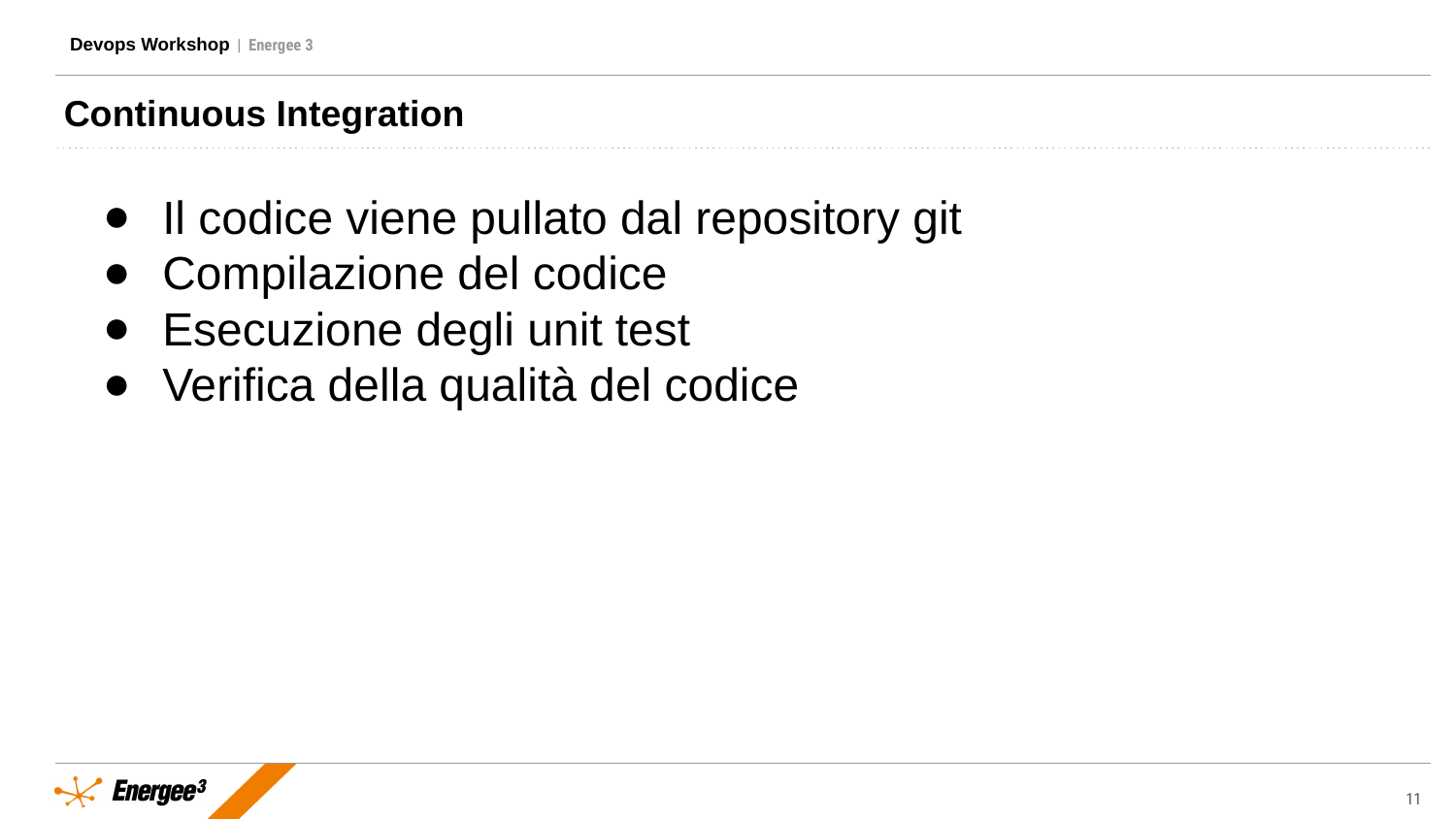

Continuous Integration
Il codice viene pullato dal repository git
Compilazione del codice
Esecuzione degli unit test
Verifica della qualità del codice